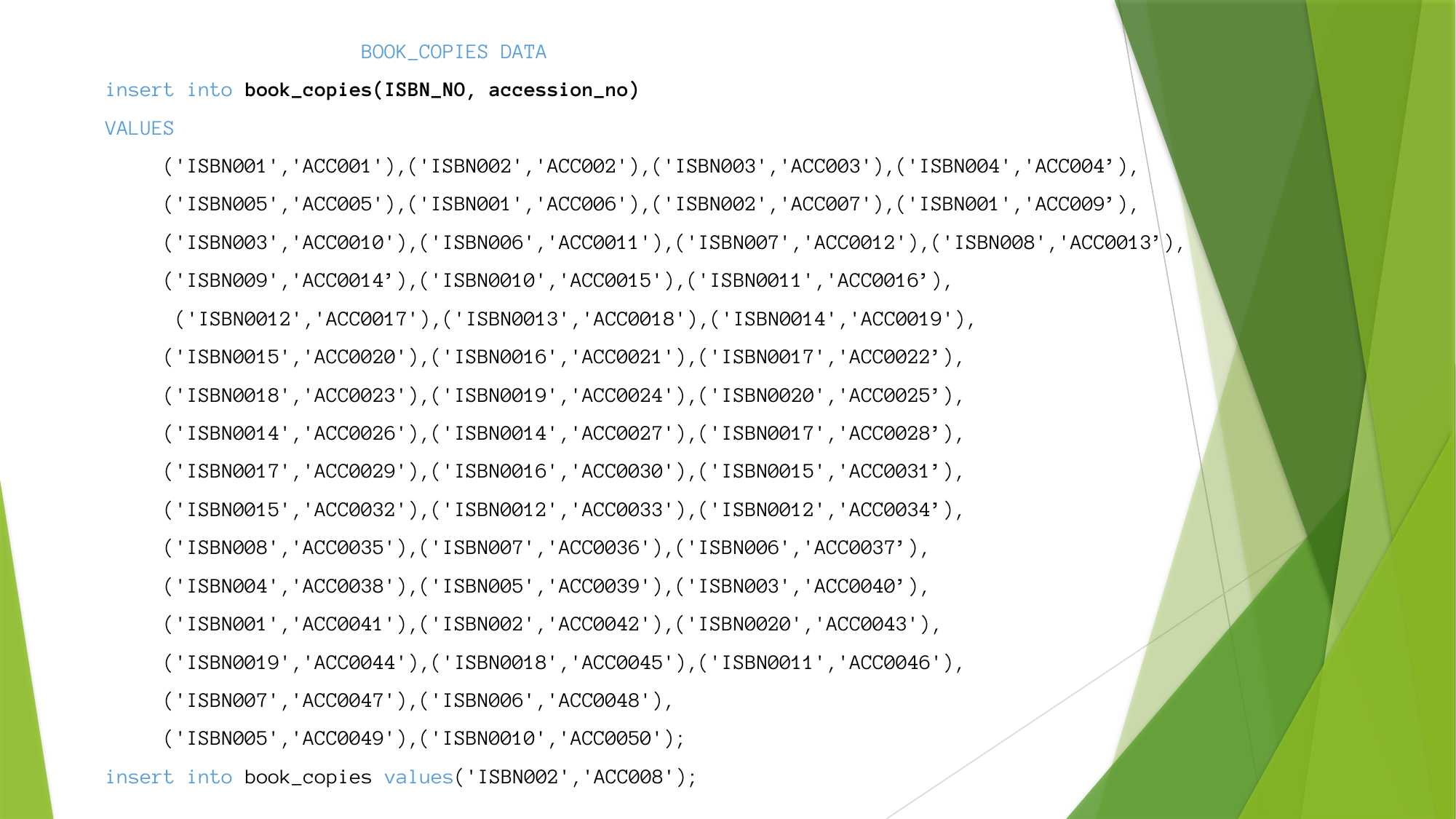

BOOK_COPIES DATA
insert into book_copies(ISBN_NO, accession_no)
VALUES
     ('ISBN001','ACC001'),('ISBN002','ACC002'),('ISBN003','ACC003'),('ISBN004','ACC004’),
     ('ISBN005','ACC005'),('ISBN001','ACC006'),('ISBN002','ACC007'),('ISBN001','ACC009’),
     ('ISBN003','ACC0010'),('ISBN006','ACC0011'),('ISBN007','ACC0012'),('ISBN008','ACC0013’),
     ('ISBN009','ACC0014’),('ISBN0010','ACC0015'),('ISBN0011','ACC0016’),
      ('ISBN0012','ACC0017'),('ISBN0013','ACC0018'),('ISBN0014','ACC0019'),
     ('ISBN0015','ACC0020'),('ISBN0016','ACC0021'),('ISBN0017','ACC0022’),
     ('ISBN0018','ACC0023'),('ISBN0019','ACC0024'),('ISBN0020','ACC0025’),
     ('ISBN0014','ACC0026'),('ISBN0014','ACC0027'),('ISBN0017','ACC0028’),
     ('ISBN0017','ACC0029'),('ISBN0016','ACC0030'),('ISBN0015','ACC0031’),
     ('ISBN0015','ACC0032'),('ISBN0012','ACC0033'),('ISBN0012','ACC0034’),
     ('ISBN008','ACC0035'),('ISBN007','ACC0036'),('ISBN006','ACC0037’),
     ('ISBN004','ACC0038'),('ISBN005','ACC0039'),('ISBN003','ACC0040’),
     ('ISBN001','ACC0041'),('ISBN002','ACC0042'),('ISBN0020','ACC0043'),
     ('ISBN0019','ACC0044'),('ISBN0018','ACC0045'),('ISBN0011','ACC0046'),
     ('ISBN007','ACC0047'),('ISBN006','ACC0048'),
     ('ISBN005','ACC0049'),('ISBN0010','ACC0050');
insert into book_copies values('ISBN002','ACC008');